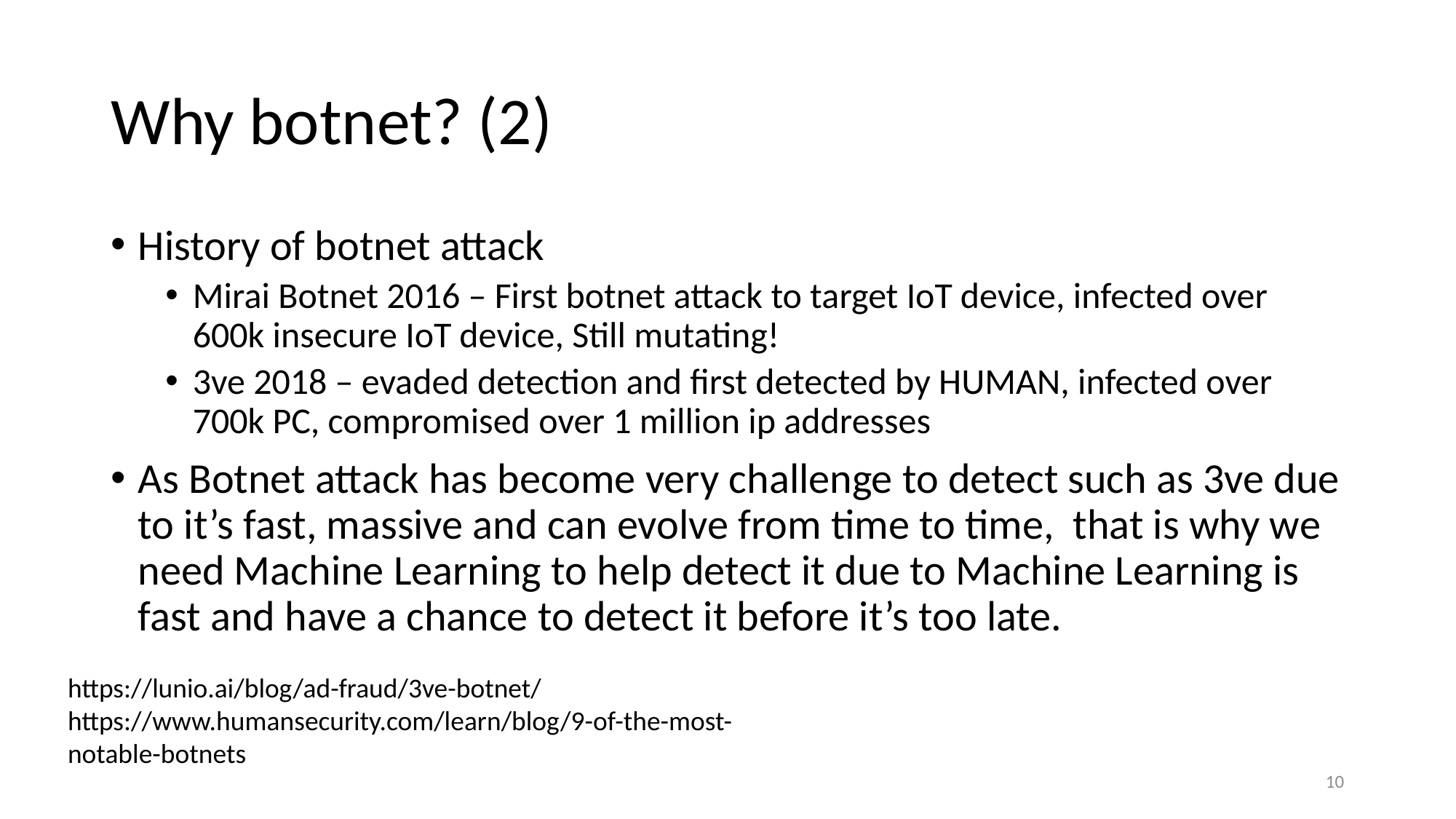

# Why botnet? (2)
History of botnet attack
Mirai Botnet 2016 – First botnet attack to target IoT device, infected over 600k insecure IoT device, Still mutating!
3ve 2018 – evaded detection and first detected by HUMAN, infected over 700k PC, compromised over 1 million ip addresses
As Botnet attack has become very challenge to detect such as 3ve due to it’s fast, massive and can evolve from time to time,  that is why we need Machine Learning to help detect it due to Machine Learning is fast and have a chance to detect it before it’s too late.
https://lunio.ai/blog/ad-fraud/3ve-botnet/ https://www.humansecurity.com/learn/blog/9-of-the-most-notable-botnets
10